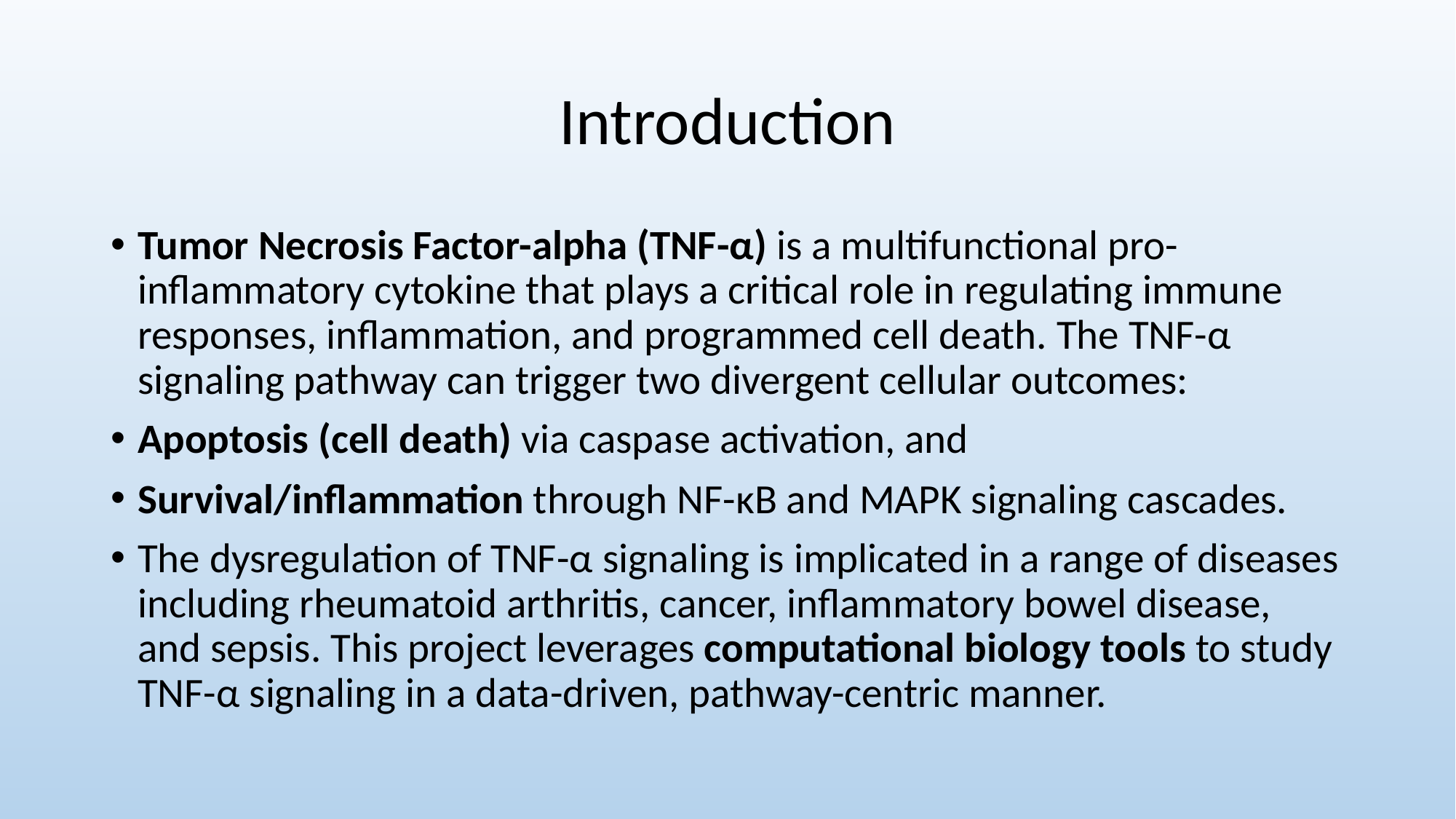

# Introduction
Tumor Necrosis Factor-alpha (TNF-α) is a multifunctional pro-inflammatory cytokine that plays a critical role in regulating immune responses, inflammation, and programmed cell death. The TNF-α signaling pathway can trigger two divergent cellular outcomes:
Apoptosis (cell death) via caspase activation, and
Survival/inflammation through NF-κB and MAPK signaling cascades.
The dysregulation of TNF-α signaling is implicated in a range of diseases including rheumatoid arthritis, cancer, inflammatory bowel disease, and sepsis. This project leverages computational biology tools to study TNF-α signaling in a data-driven, pathway-centric manner.